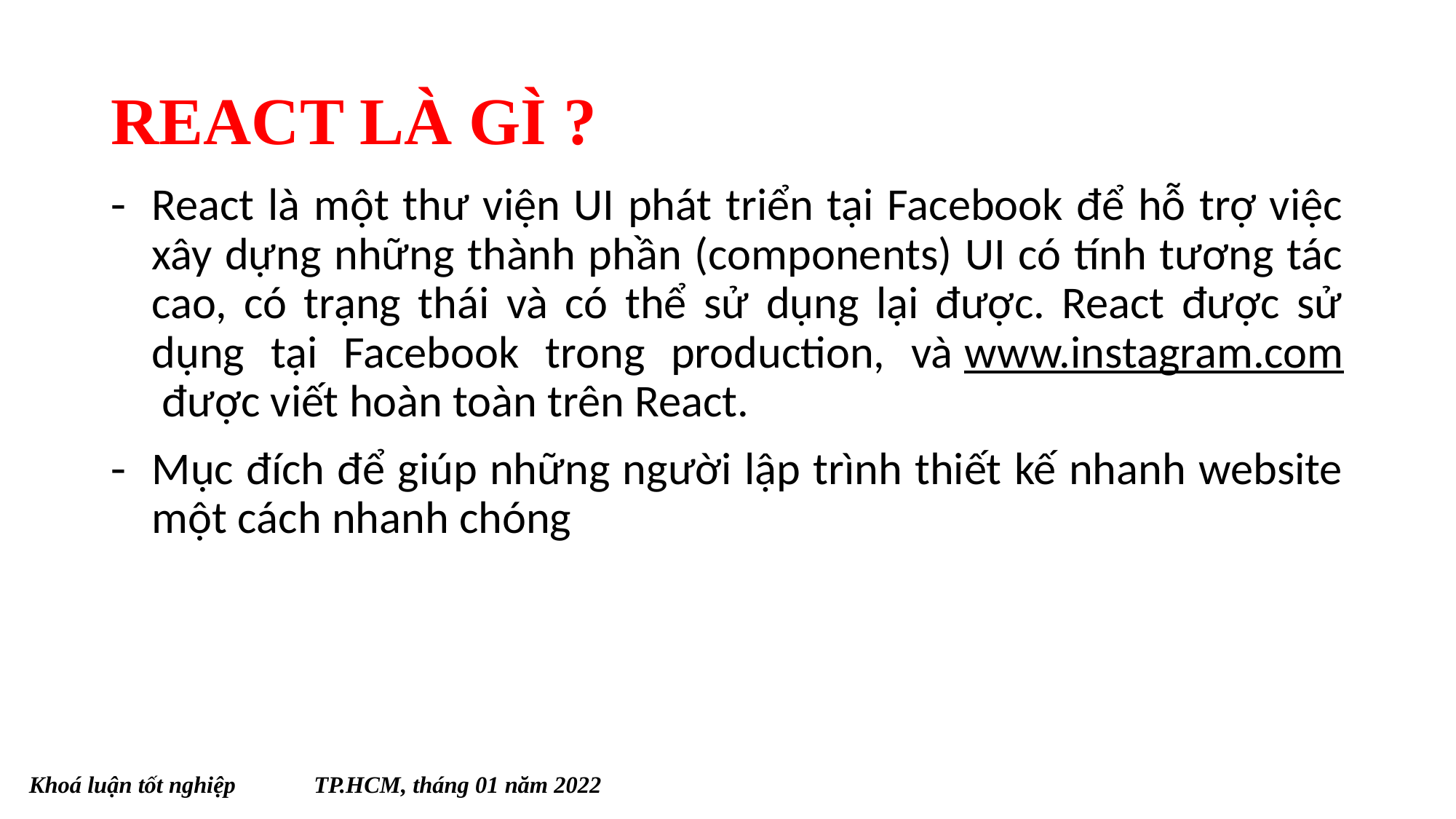

# REACT LÀ GÌ ?
React là một thư viện UI phát triển tại Facebook để hỗ trợ việc xây dựng những thành phần (components) UI có tính tương tác cao, có trạng thái và có thể sử dụng lại được. React được sử dụng tại Facebook trong production, và www.instagram.com được viết hoàn toàn trên React.
Mục đích để giúp những người lập trình thiết kế nhanh website một cách nhanh chóng
Khoá luận tốt nghiệp 								TP.HCM, tháng 01 năm 2022